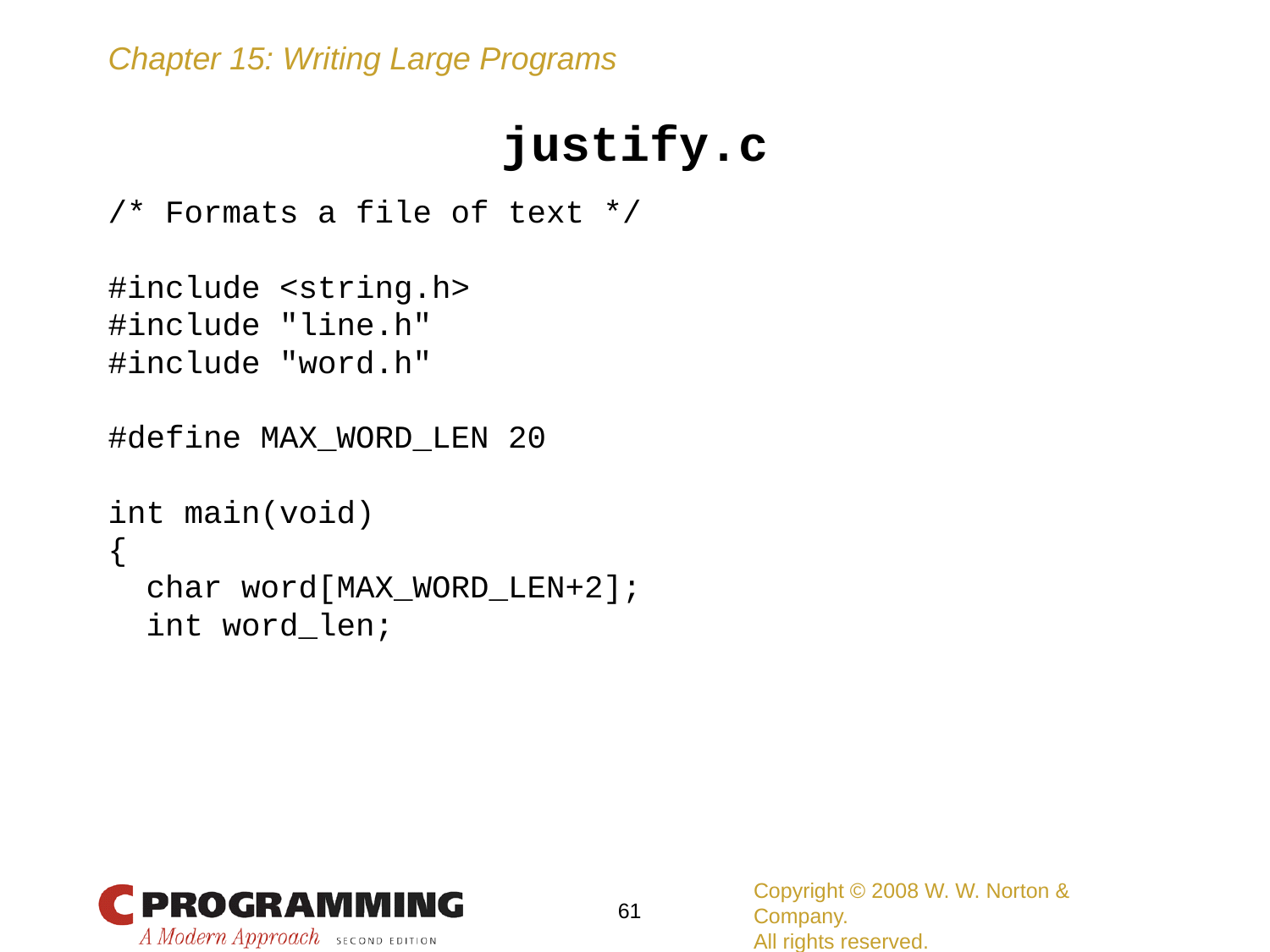

justify.c

/* Formats a file of text */

#include <string.h>
#include "line.h"
#include "word.h"

#define MAX_WORD_LEN 20

int main(void)
{
  char word[MAX_WORD_LEN+2];
  int word_len;
Copyright © 2008 W. W. Norton & Company.
All rights reserved.
61